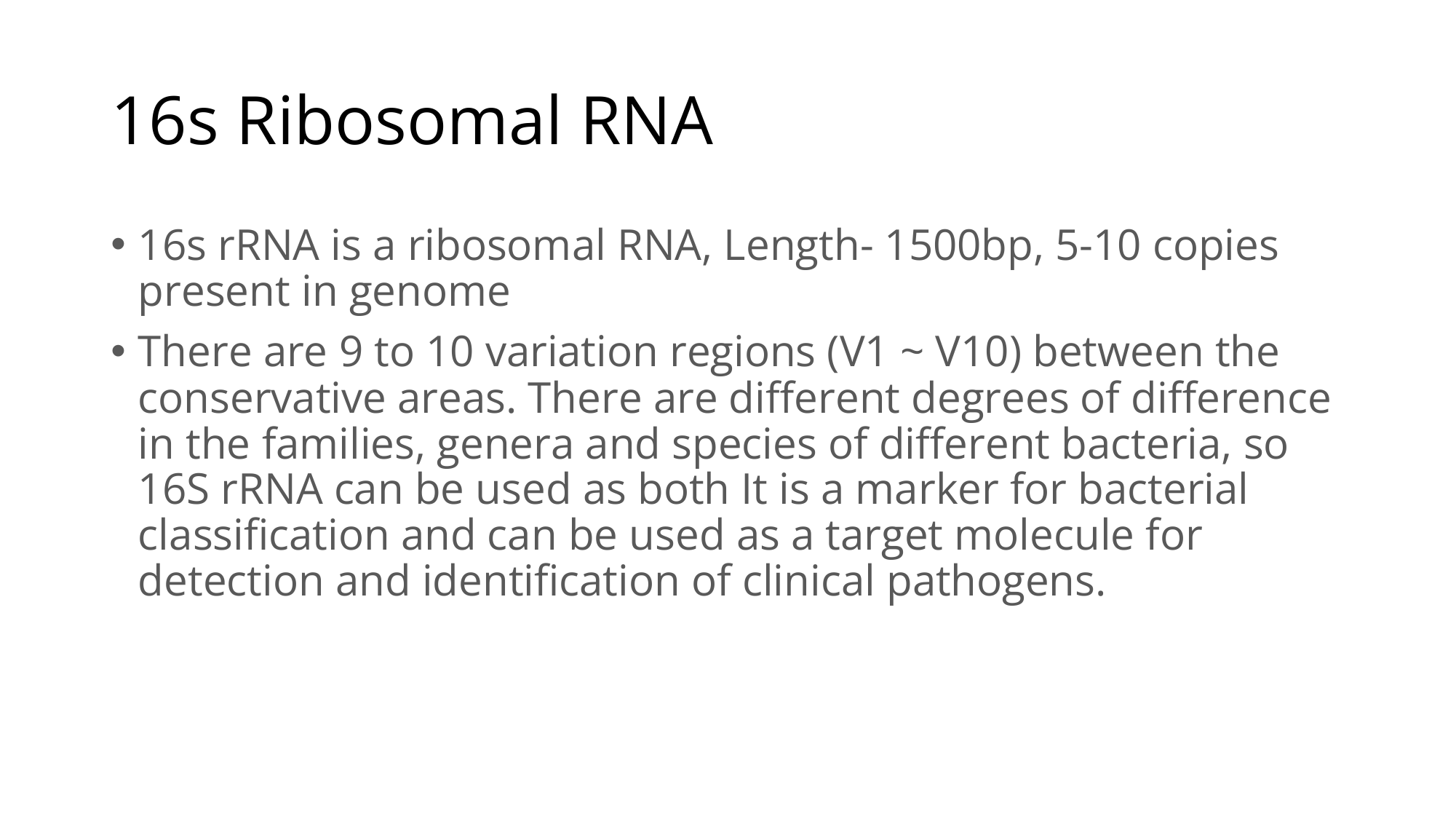

# 16s Ribosomal RNA
16s rRNA is a ribosomal RNA, Length- 1500bp, 5-10 copies present in genome
There are 9 to 10 variation regions (V1 ~ V10) between the conservative areas. There are different degrees of difference in the families, genera and species of different bacteria, so 16S rRNA can be used as both It is a marker for bacterial classification and can be used as a target molecule for detection and identification of clinical pathogens.